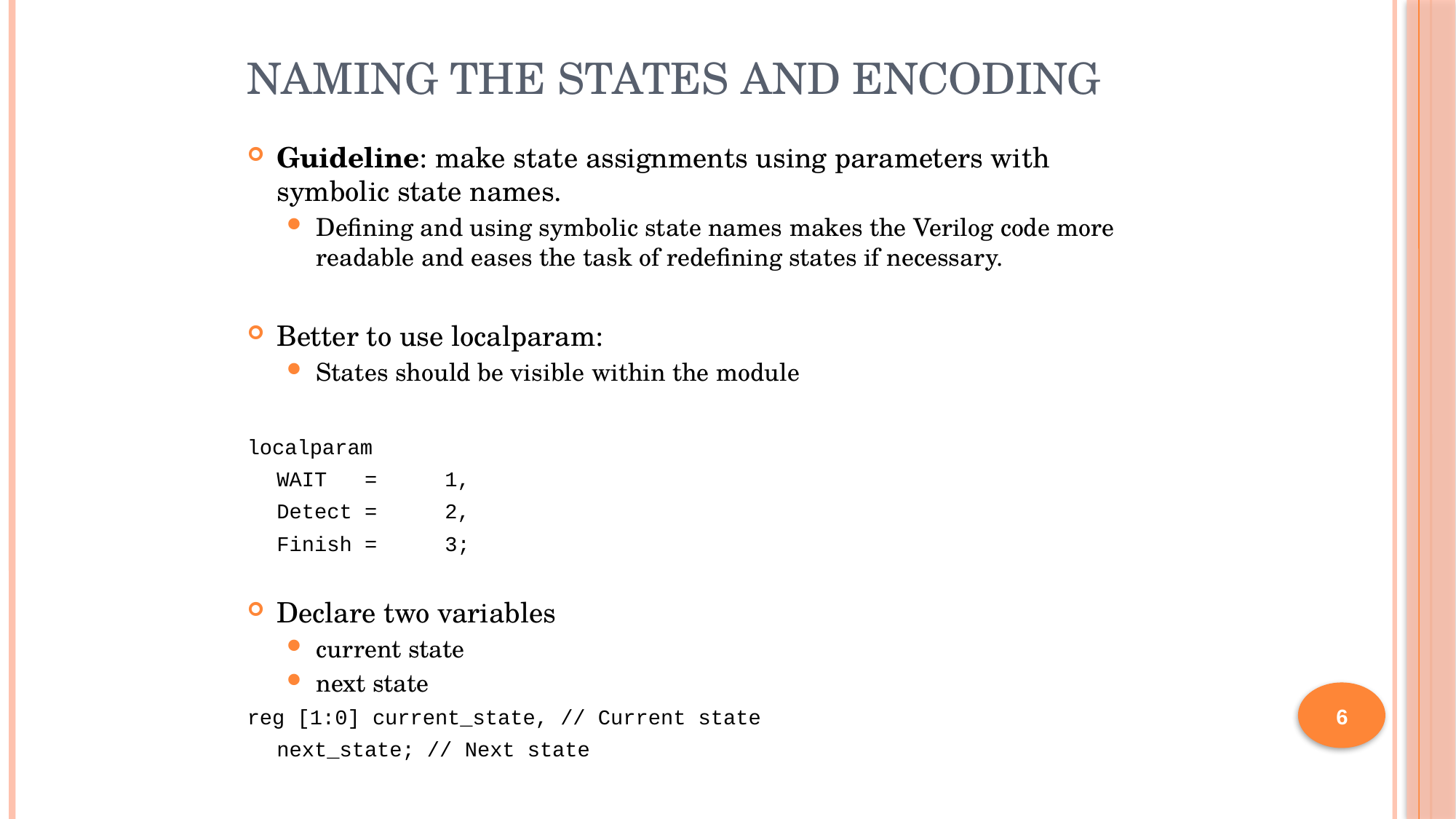

# Naming the States and Encoding
Guideline: make state assignments using parameters with symbolic state names.
Defining and using symbolic state names makes the Verilog code more readable and eases the task of redefining states if necessary.

Better to use localparam:
States should be visible within the module

localparam
	WAIT   =	1,
	Detect =	2,
	Finish =	3;

Declare two variables
current state
next state
reg [1:0] current_state, // Current state
		next_state; // Next state

6